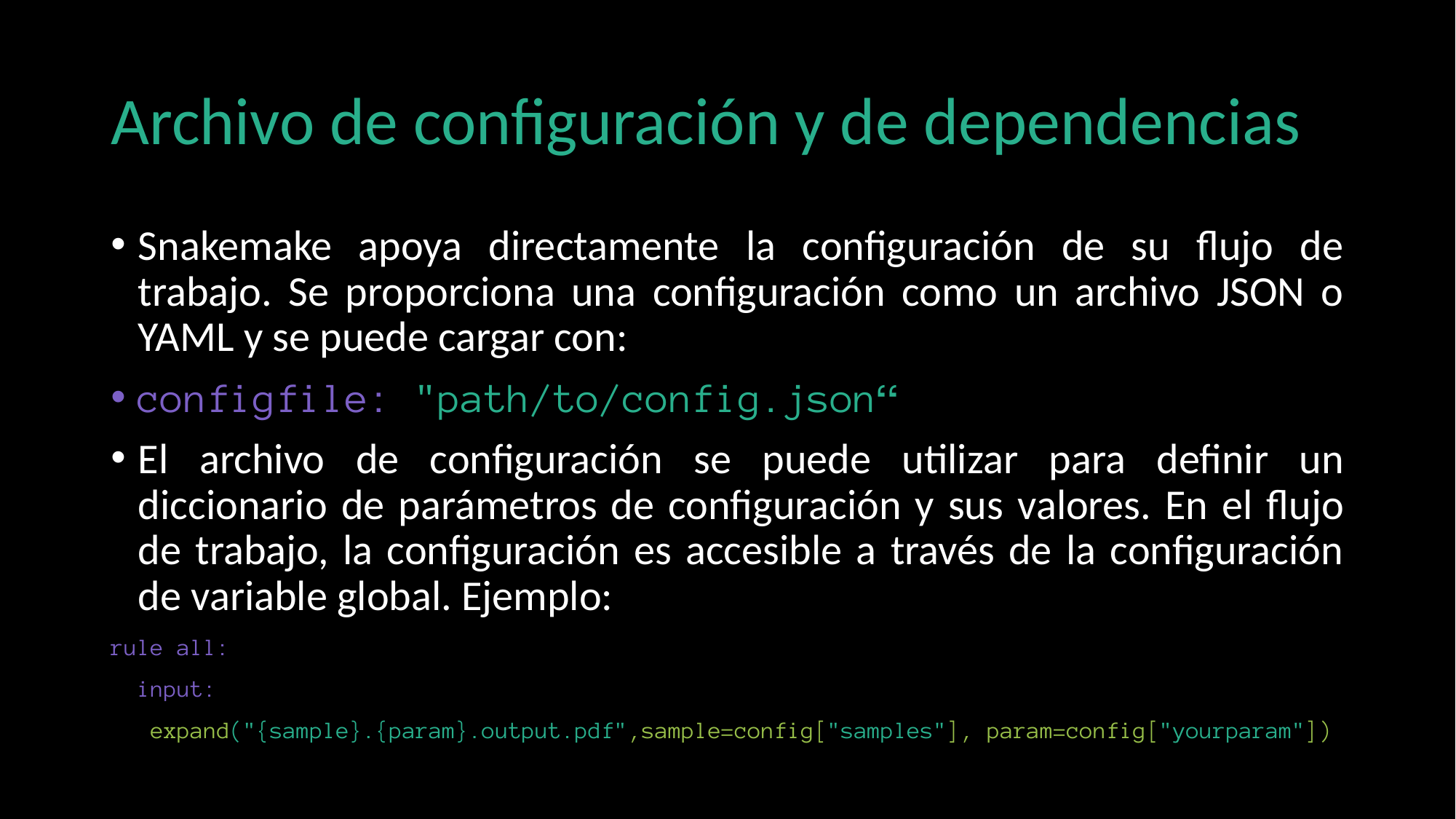

# Archivo de configuración y de dependencias
Snakemake apoya directamente la configuración de su flujo de trabajo. Se proporciona una configuración como un archivo JSON o YAML y se puede cargar con:
configfile: "path/to/config.json“
El archivo de configuración se puede utilizar para definir un diccionario de parámetros de configuración y sus valores. En el flujo de trabajo, la configuración es accesible a través de la configuración de variable global. Ejemplo:
rule all:
  input:
   expand("{sample}.{param}.output.pdf",sample=config["samples"], param=config["yourparam"])